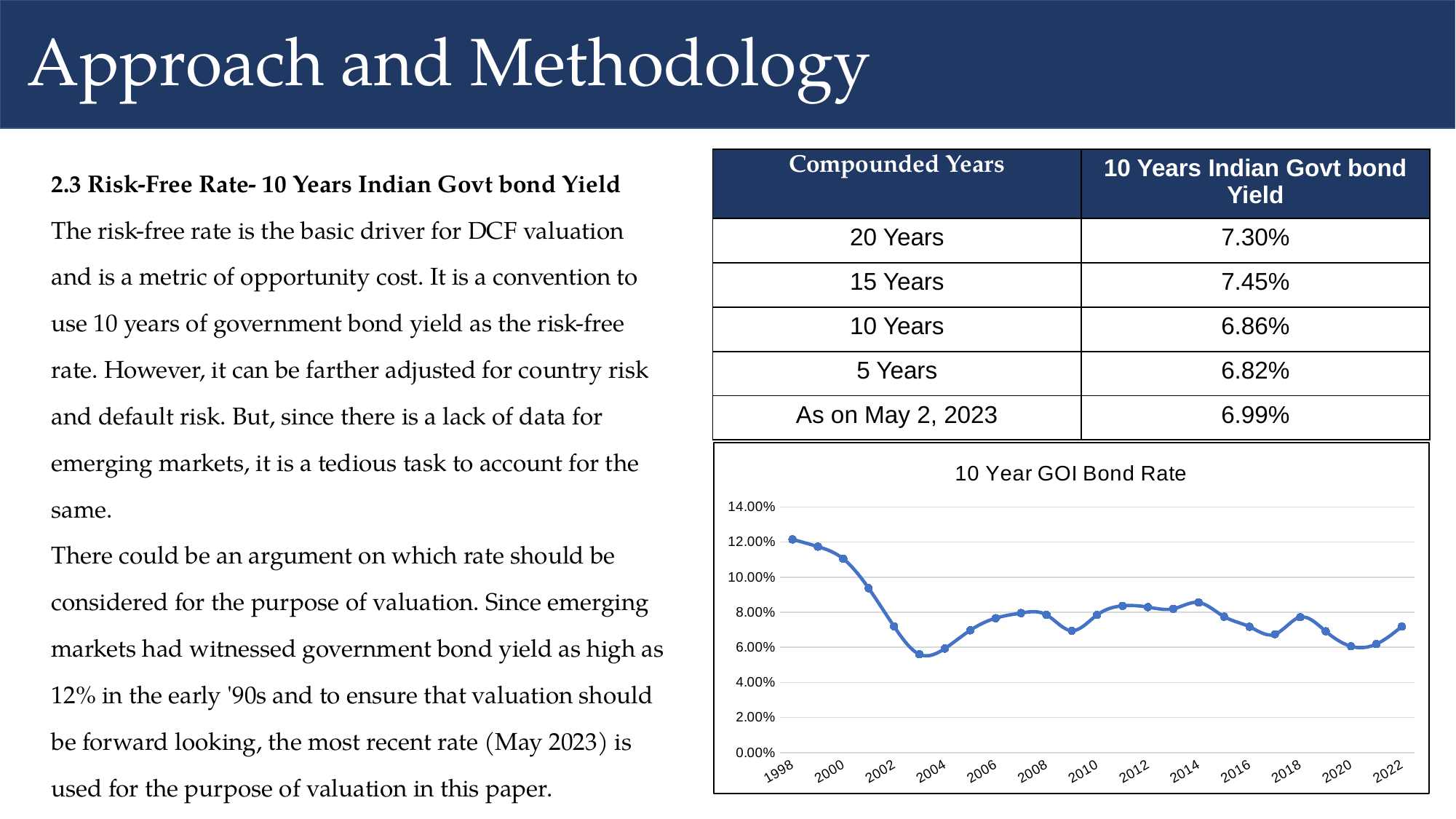

# Approach and Methodology
2.3 Risk-Free Rate- 10 Years Indian Govt bond Yield
The risk-free rate is the basic driver for DCF valuation and is a metric of opportunity cost. It is a convention to use 10 years of government bond yield as the risk-free rate. However, it can be farther adjusted for country risk and default risk. But, since there is a lack of data for emerging markets, it is a tedious task to account for the same.
There could be an argument on which rate should be considered for the purpose of valuation. Since emerging markets had witnessed government bond yield as high as 12% in the early '90s and to ensure that valuation should be forward looking, the most recent rate (May 2023) is used for the purpose of valuation in this paper.
| Compounded Years | 10 Years Indian Govt bond Yield |
| --- | --- |
| 20 Years | 7.30% |
| 15 Years | 7.45% |
| 10 Years | 6.86% |
| 5 Years | 6.82% |
| As on May 2, 2023 | 6.99% |

### Chart: 10 Year GOI Bond Rate

| Category | 10 Year Bond Average Range |
|---|---|
| 1998 | 0.12149700000000001 |
| 1999 | 0.11739166666666667 |
| 2000 | 0.11044916666666667 |
| 2001 | 0.09370083333333334 |
| 2002 | 0.07195250000000002 |
| 2003 | 0.05604750000000001 |
| 2004 | 0.059314166666666675 |
| 2005 | 0.06971000000000001 |
| 2006 | 0.07662833333333334 |
| 2007 | 0.07952916666666665 |
| 2008 | 0.07854666666666667 |
| 2009 | 0.06948583333333333 |
| 2010 | 0.07848500000000001 |
| 2011 | 0.0836575 |
| 2012 | 0.08295 |
| 2013 | 0.08197583333333332 |
| 2014 | 0.08555083333333334 |
| 2015 | 0.07750166666666668 |
| 2016 | 0.07173833333333335 |
| 2017 | 0.06747249999999999 |
| 2018 | 0.07718916666666667 |
| 2019 | 0.06918500000000001 |
| 2020 | 0.06061250000000001 |
| 2021 | 0.061889999999999994 |
| 2022 | 0.0718825 |